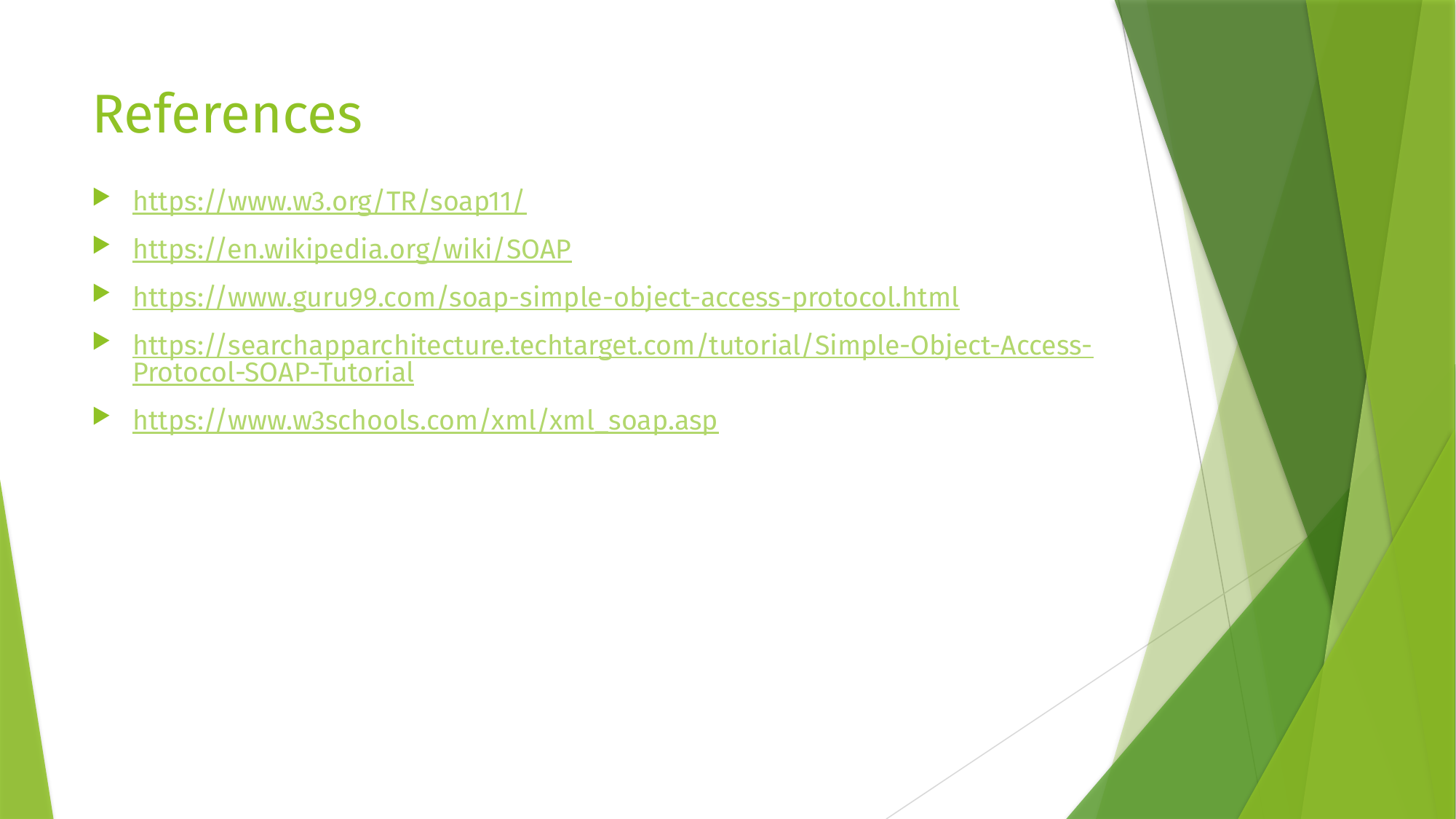

# References
https://www.w3.org/TR/soap11/
https://en.wikipedia.org/wiki/SOAP
https://www.guru99.com/soap-simple-object-access-protocol.html
https://searchapparchitecture.techtarget.com/tutorial/Simple-Object-Access-Protocol-SOAP-Tutorial
https://www.w3schools.com/xml/xml_soap.asp